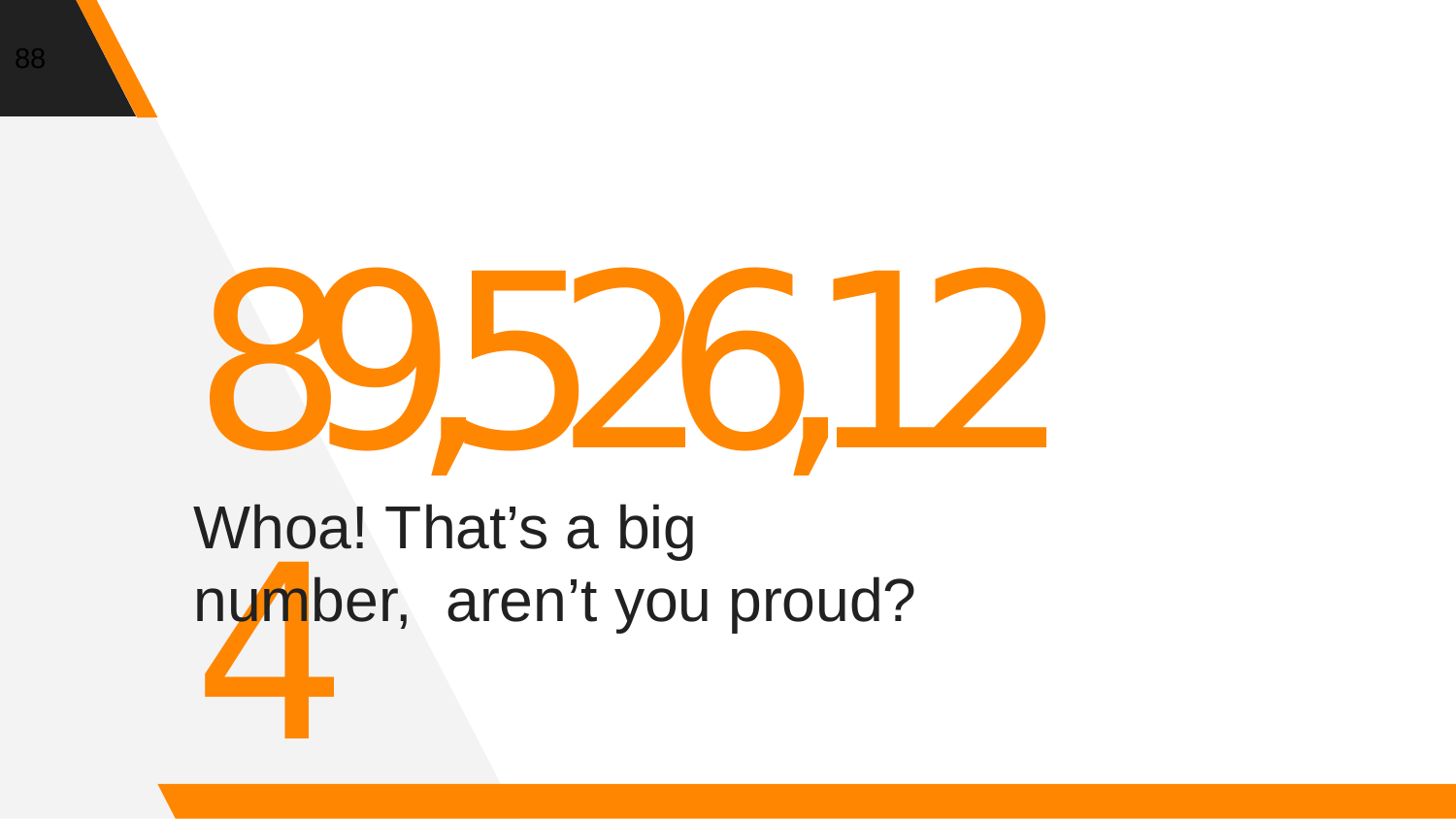

88
# 89,526,124
Whoa! That’s a big number,  aren’t you proud?